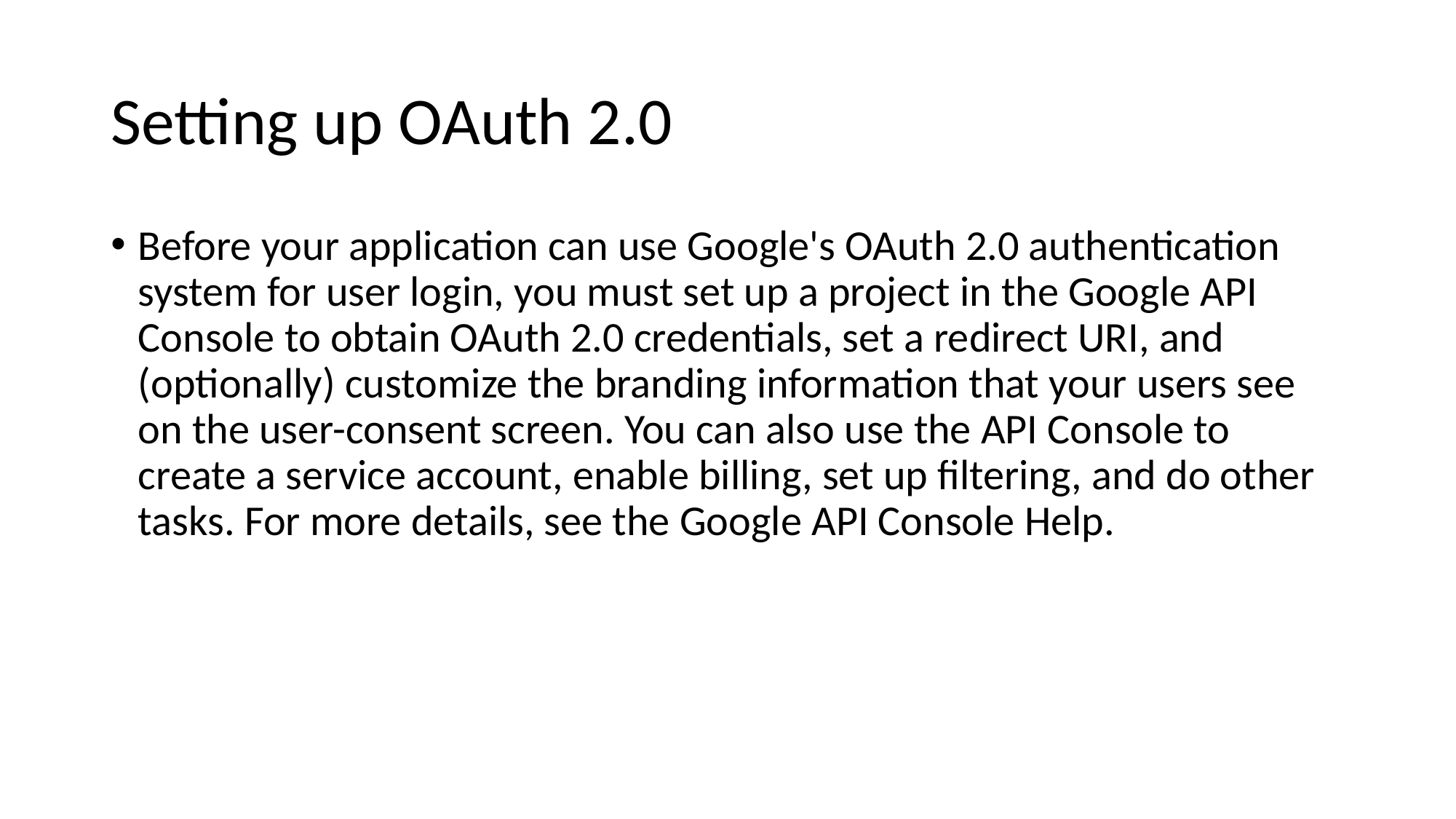

# Setting up OAuth 2.0
Before your application can use Google's OAuth 2.0 authentication system for user login, you must set up a project in the Google API Console to obtain OAuth 2.0 credentials, set a redirect URI, and (optionally) customize the branding information that your users see on the user-consent screen. You can also use the API Console to create a service account, enable billing, set up filtering, and do other tasks. For more details, see the Google API Console Help.